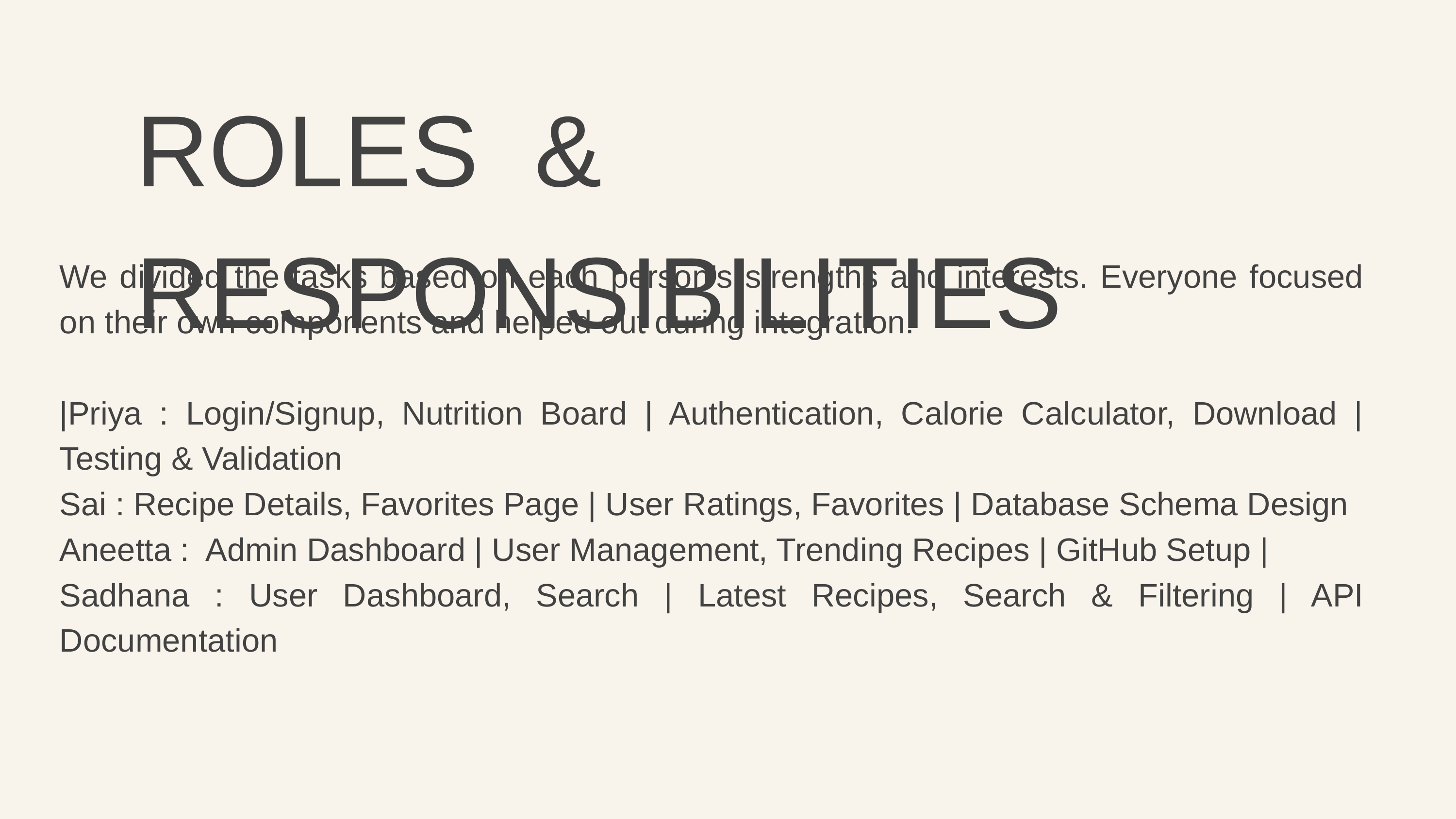

ROLES  & RESPONSIBILITIES
We divided the tasks based on each person’s strengths and interests. Everyone focused on their own components and helped out during integration.

|Priya : Login/Signup, Nutrition Board | Authentication, Calorie Calculator, Download | Testing & Validation
Sai : Recipe Details, Favorites Page | User Ratings, Favorites | Database Schema Design
Aneetta :  Admin Dashboard | User Management, Trending Recipes | GitHub Setup |
Sadhana : User Dashboard, Search | Latest Recipes, Search & Filtering | API Documentation